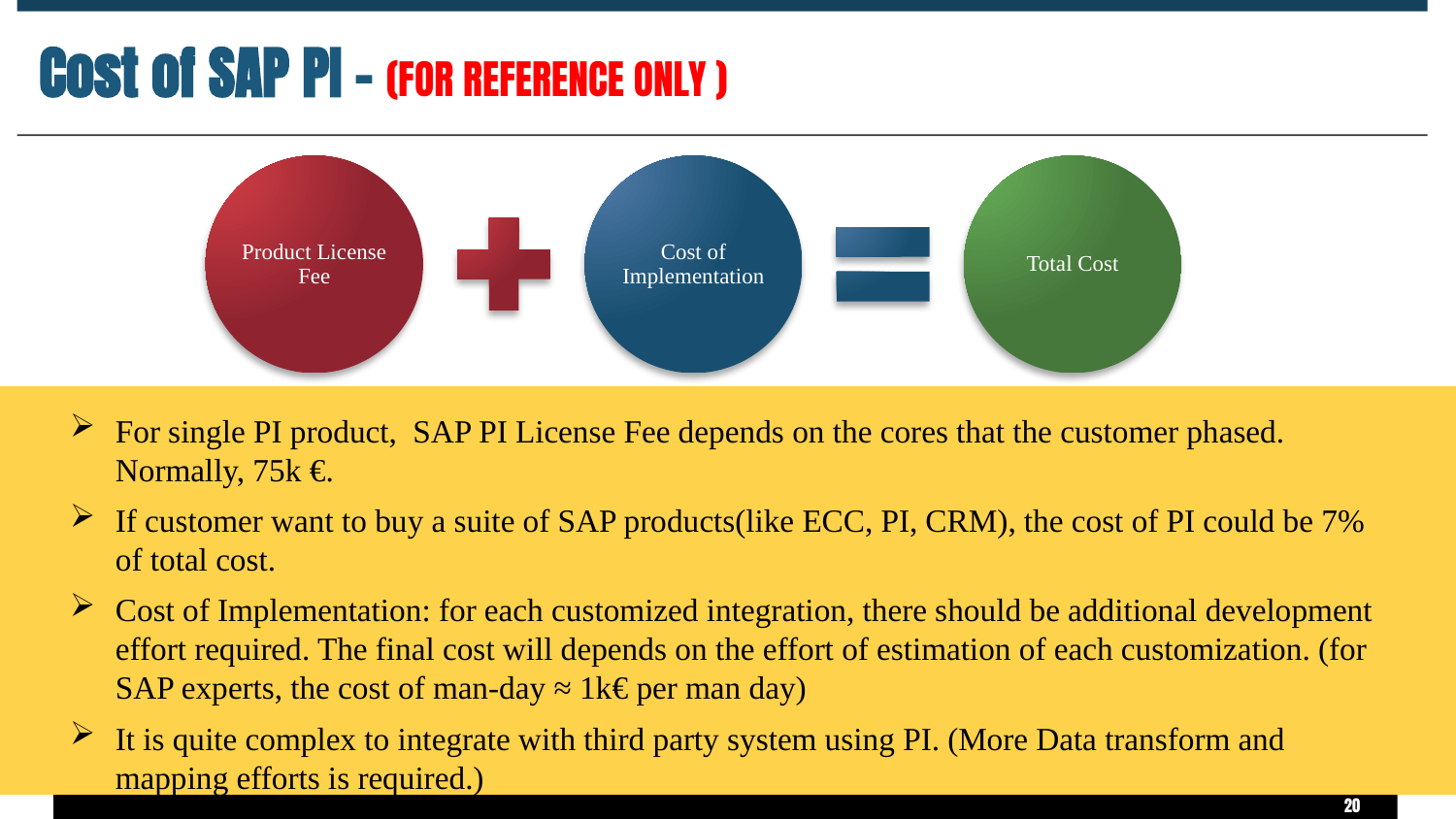

# Cost of SAP PI – (FOR REFERENCE ONLY )
Product License Fee

Cost of Implementation

Total Cost

For single PI product,  SAP PI License Fee depends on the cores that the customer phased. Normally, 75k €.
If customer want to buy a suite of SAP products(like ECC, PI, CRM), the cost of PI could be 7% of total cost.
Cost of Implementation: for each customized integration, there should be additional development effort required. The final cost will depends on the effort of estimation of each customization. (for SAP experts, the cost of man-day ≈ 1k€ per man day)
It is quite complex to integrate with third party system using PI. (More Data transform and mapping efforts is required.)
20